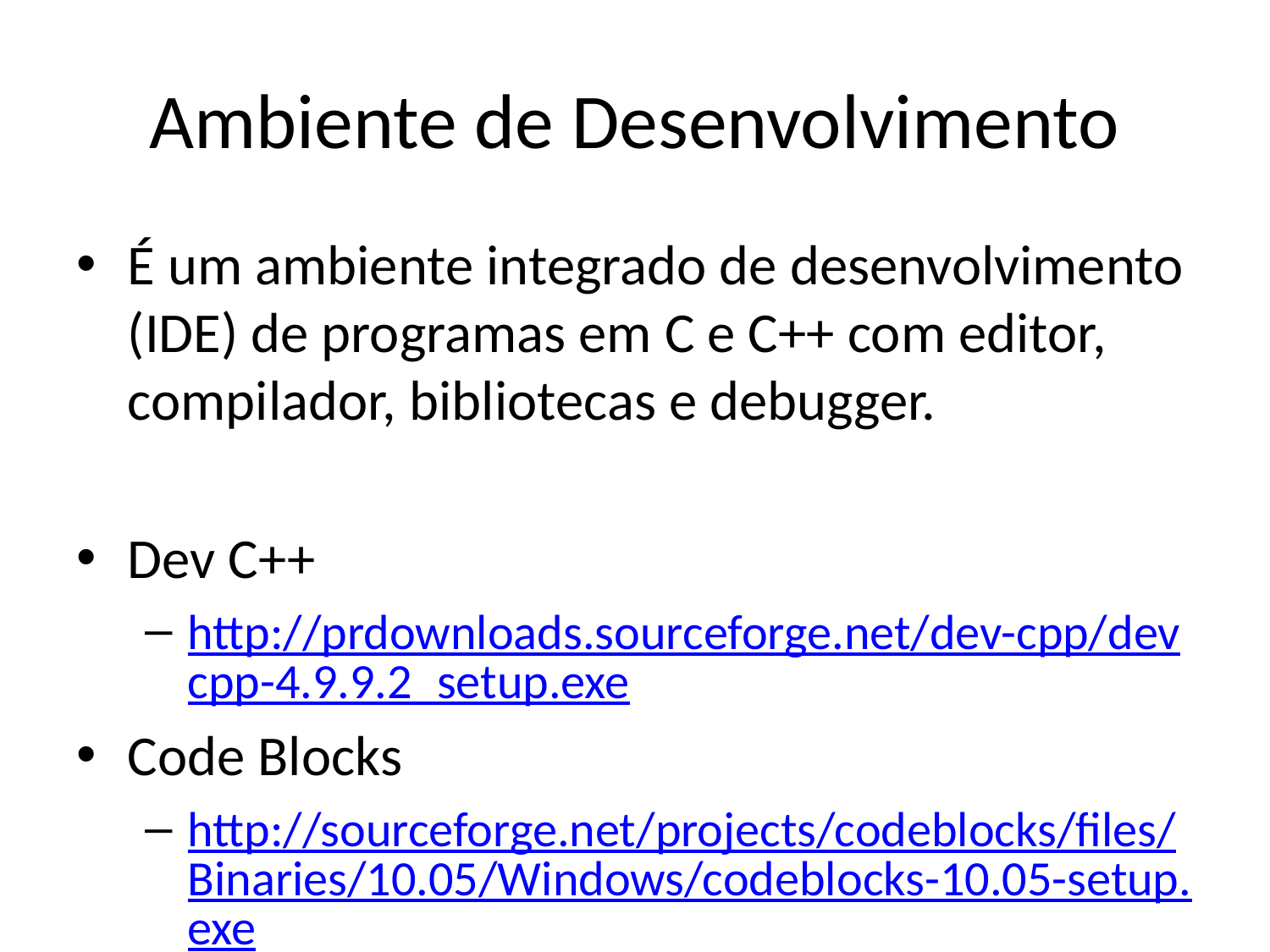

# Ambiente de Desenvolvimento
É um ambiente integrado de desenvolvimento (IDE) de programas em C e C++ com editor, compilador, bibliotecas e debugger.

Dev C++
http://prdownloads.sourceforge.net/dev-cpp/devcpp-4.9.9.2_setup.exe
Code Blocks
http://sourceforge.net/projects/codeblocks/files/Binaries/10.05/Windows/codeblocks-10.05-setup.exe